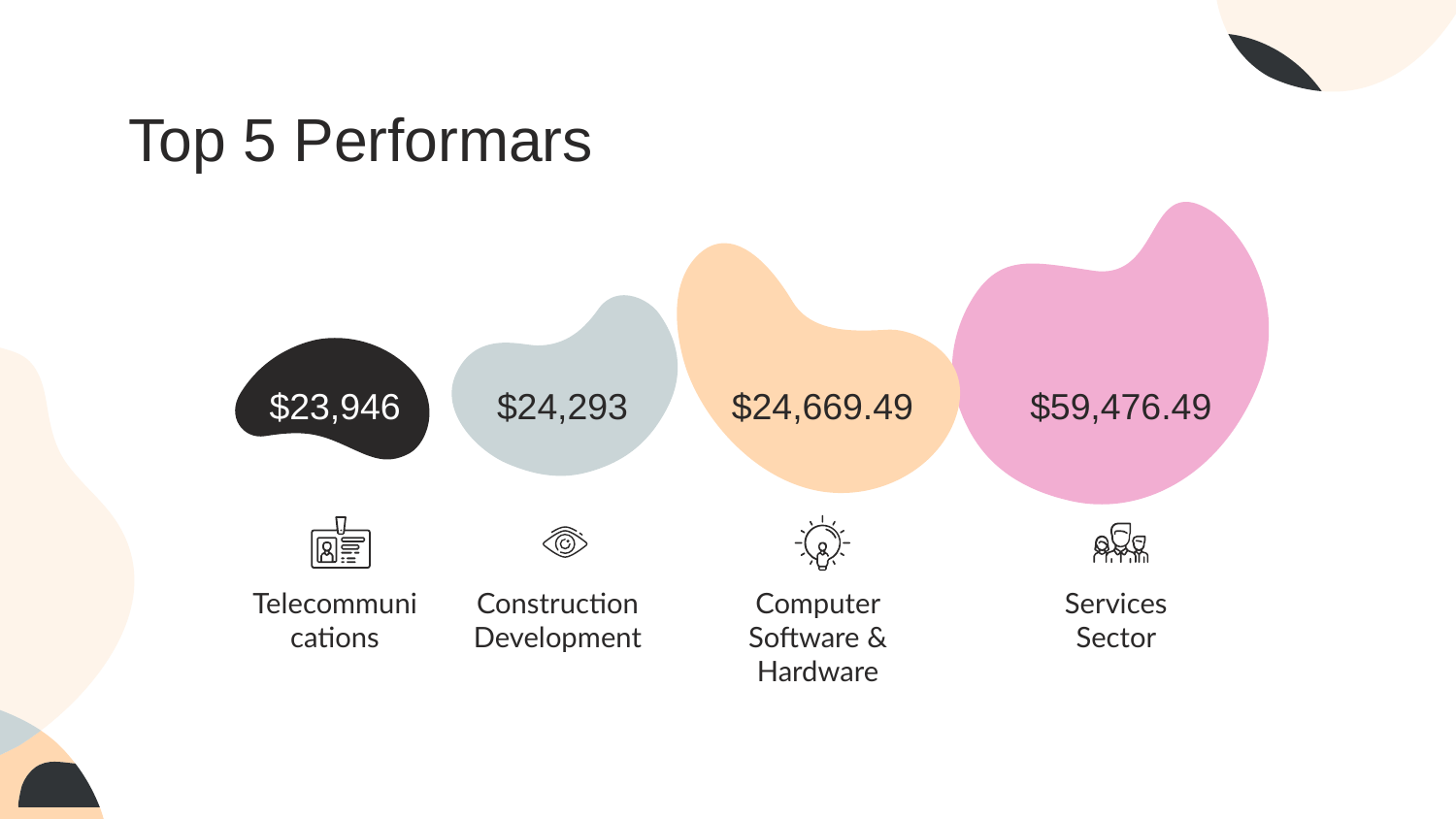

# Top 5 Performars

$23,946
$24,293
$24,669.49
$59,476.49

Telecommunications
Construction Development
Computer Software & Hardware
Services Sector